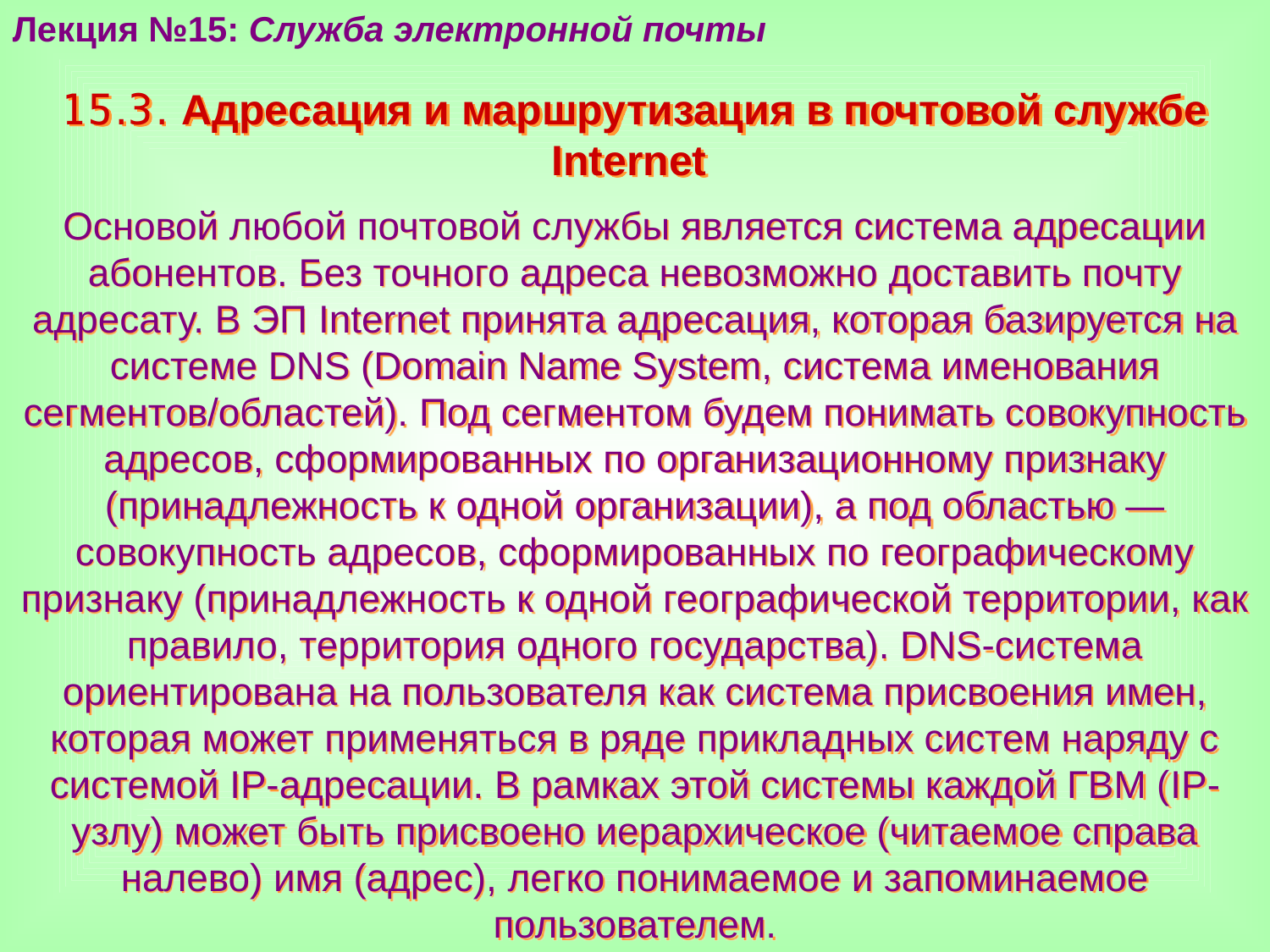

Лекция №15: Служба электронной почты
15.3. Адресация и маршрутизация в почтовой службе Internet
Основой любой почтовой службы является система адресации абонентов. Без точного адреса невозможно доставить почту адресату. В ЭП Internet принята адресация, которая базируется на системе DNS (Domain Name System, система именования сегментов/областей). Под сегментом будем понимать совокупность адресов, сформированных по организационному признаку (принадлежность к одной организации), а под областью — совокупность адресов, сформированных по географическому признаку (принадлежность к одной географической территории, как правило, территория одного государства). DNS-система ориентирована на пользователя как система присвоения имен, которая может применяться в ряде прикладных систем наряду с системой IP-адресации. В рамках этой системы каждой ГВМ (IP-узлу) может быть присвоено иерархическое (читаемое справа налево) имя (адрес), легко понимаемое и запоминаемое пользователем.